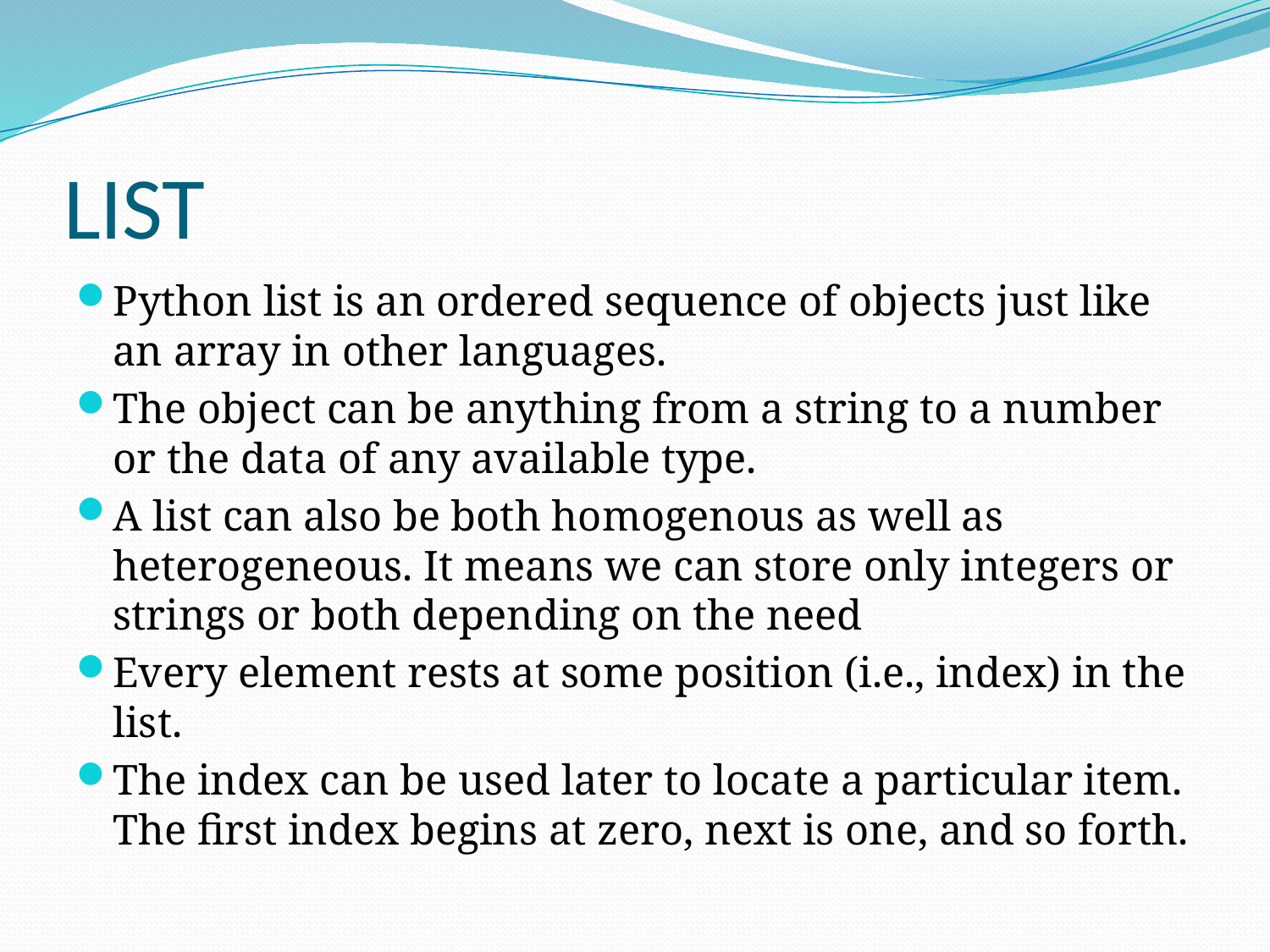

# LIST
Python list is an ordered sequence of objects just like an array in other languages.
The object can be anything from a string to a number or the data of any available type.
A list can also be both homogenous as well as heterogeneous. It means we can store only integers or strings or both depending on the need
Every element rests at some position (i.e., index) in the list.
The index can be used later to locate a particular item. The first index begins at zero, next is one, and so forth.